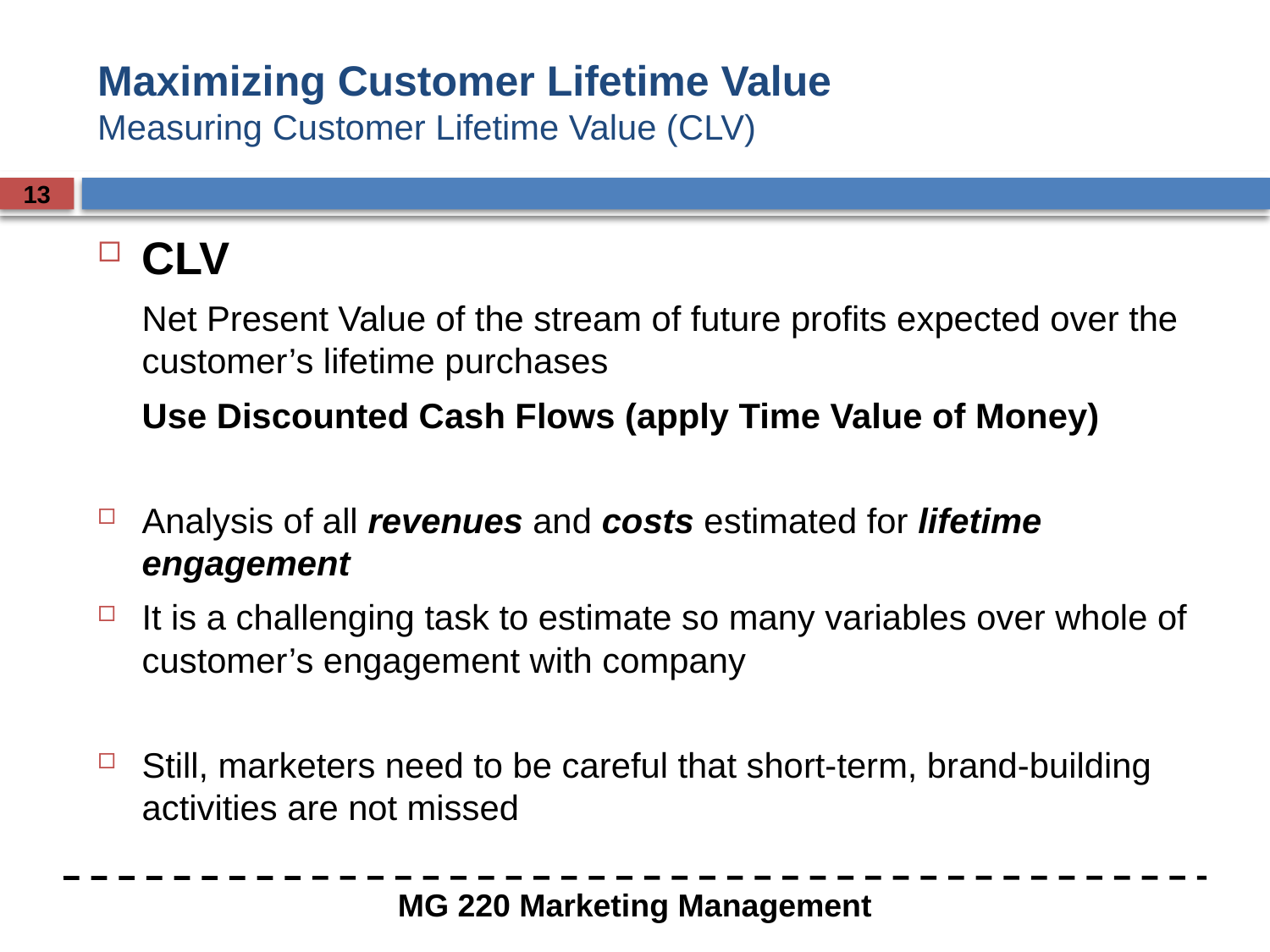

# Maximizing Customer Lifetime Value Measuring Customer Lifetime Value (CLV)
13
CLV
	Net Present Value of the stream of future profits expected over the customer’s lifetime purchases
	Use Discounted Cash Flows (apply Time Value of Money)

Analysis of all revenues and costs estimated for lifetime engagement
It is a challenging task to estimate so many variables over whole of customer’s engagement with company

Still, marketers need to be careful that short-term, brand-building activities are not missed
MG 220 Marketing Management